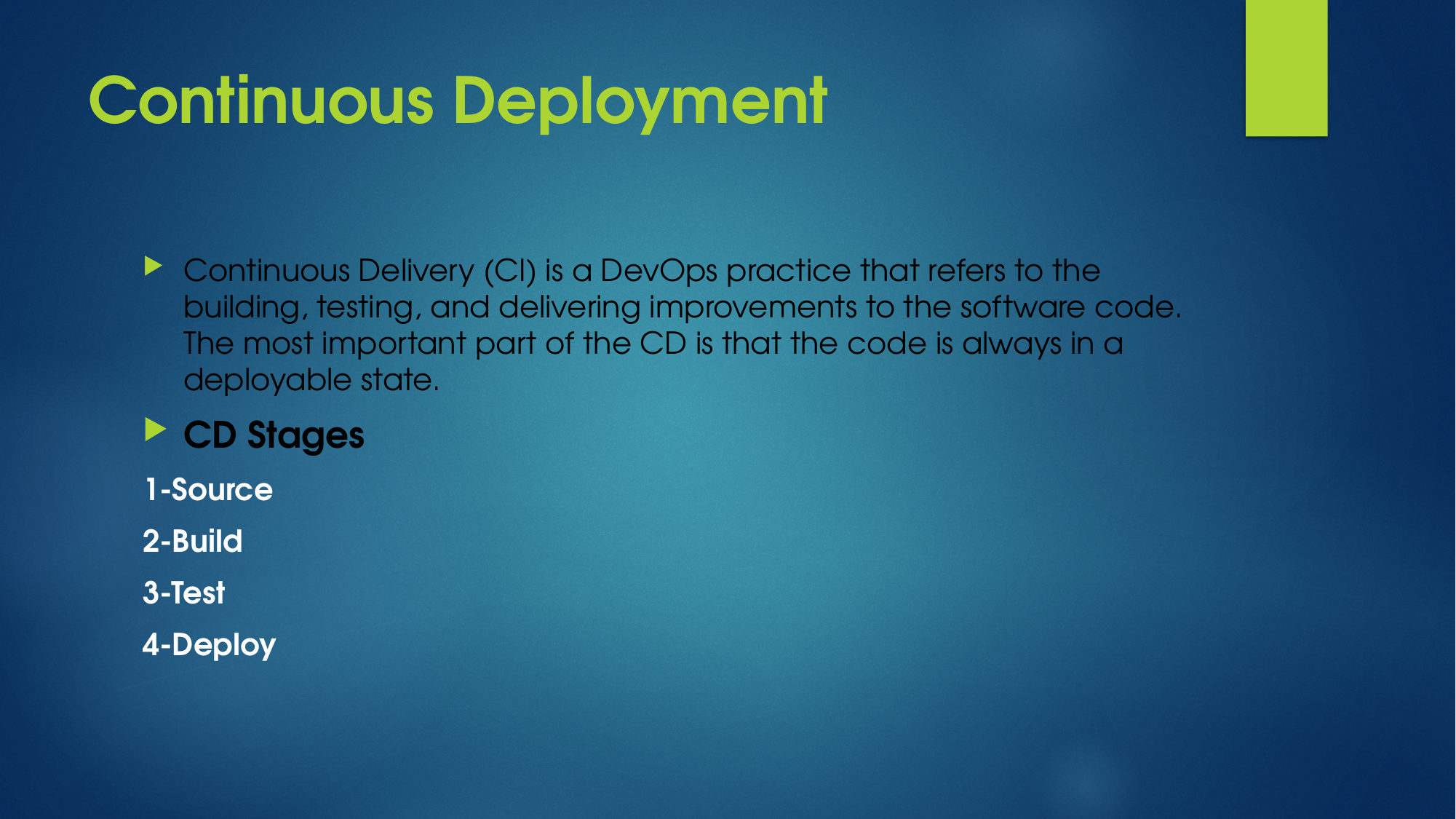

# Continuous Deployment
Continuous Delivery (CI) is a DevOps practice that refers to the building, testing, and delivering improvements to the software code. The most important part of the CD is that the code is always in a deployable state.
CD Stages
1-Source
2-Build
3-Test
4-Deploy